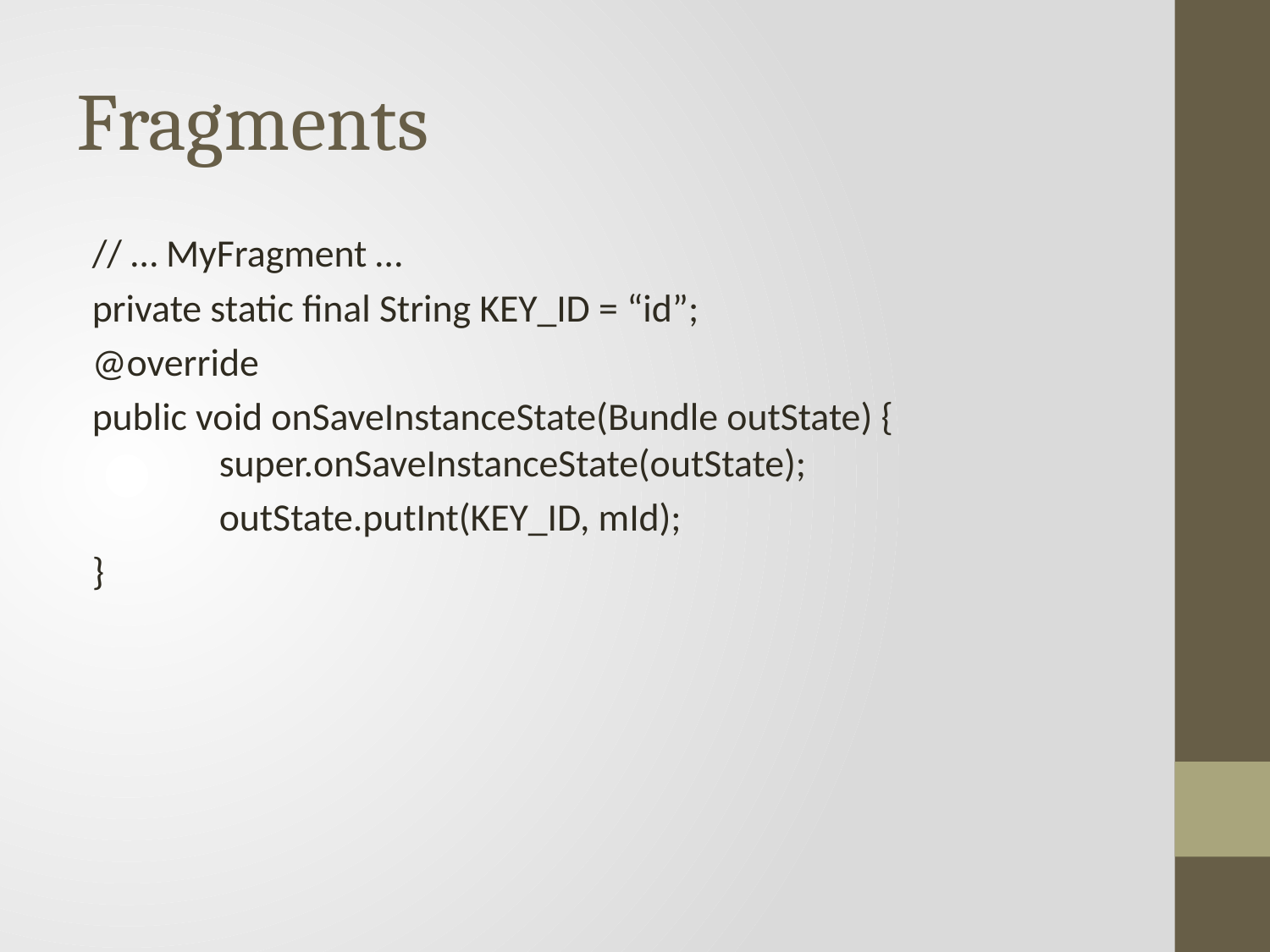

# Fragments
// … MyFragment …
private static final String KEY_ID = “id”;
@override
public void onSaveInstanceState(Bundle outState) {
	super.onSaveInstanceState(outState);
	outState.putInt(KEY_ID, mId);
}